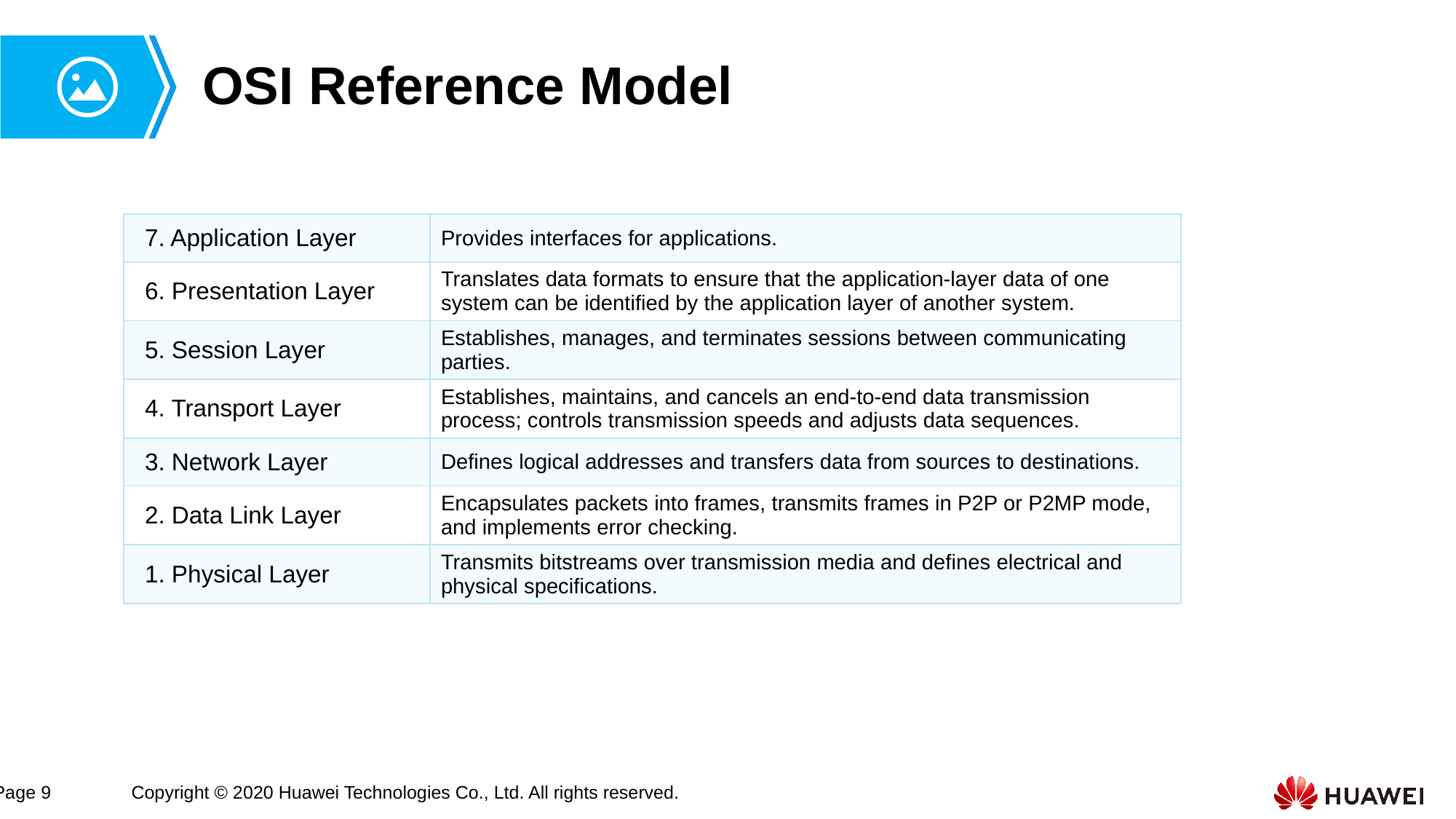

# OSI Reference Model
| 7. Application Layer | Provides interfaces for applications. |
| --- | --- |
| 6. Presentation Layer | Translates data formats to ensure that the application-layer data of one system can be identified by the application layer of another system. |
| 5. Session Layer | Establishes, manages, and terminates sessions between communicating parties. |
| 4. Transport Layer | Establishes, maintains, and cancels an end-to-end data transmission process; controls transmission speeds and adjusts data sequences. |
| 3. Network Layer | Defines logical addresses and transfers data from sources to destinations. |
| 2. Data Link Layer | Encapsulates packets into frames, transmits frames in P2P or P2MP mode, and implements error checking. |
| 1. Physical Layer | Transmits bitstreams over transmission media and defines electrical and physical specifications. |